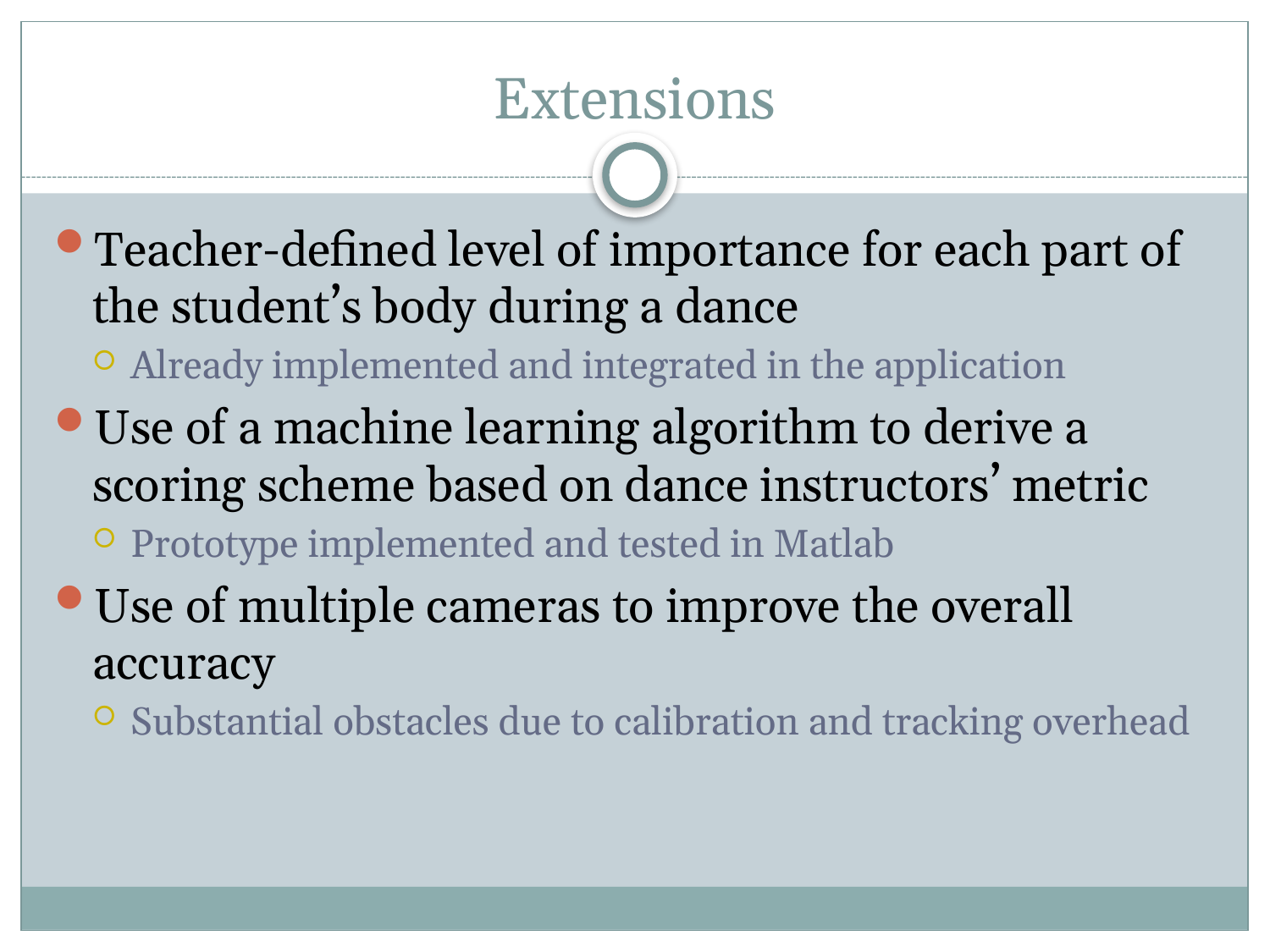

# Extensions
Teacher-defined level of importance for each part of the student’s body during a dance
Already implemented and integrated in the application
Use of a machine learning algorithm to derive a scoring scheme based on dance instructors’ metric
Prototype implemented and tested in Matlab
Use of multiple cameras to improve the overall accuracy
Substantial obstacles due to calibration and tracking overhead